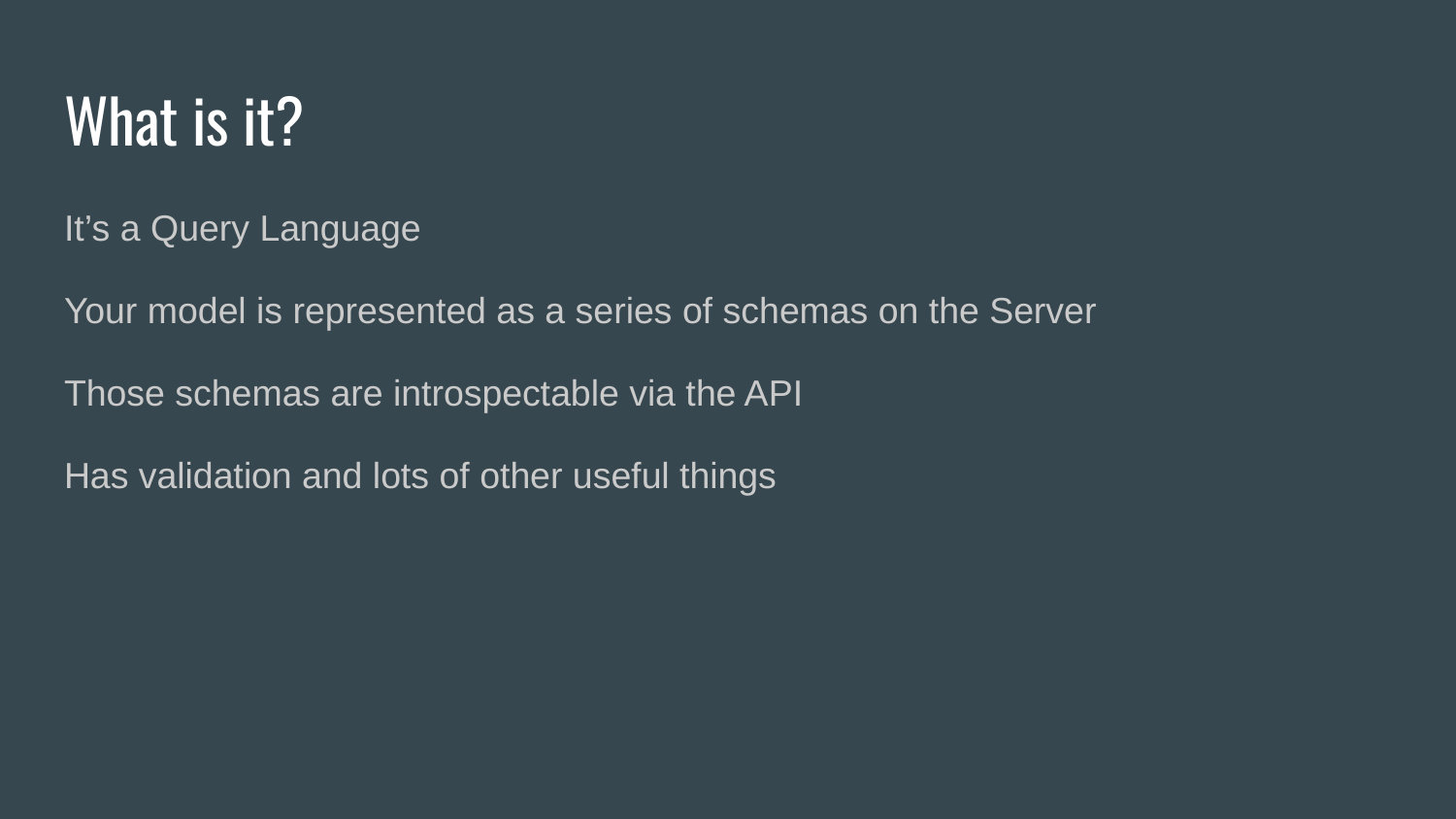

# What is it?
It’s a Query Language
Your model is represented as a series of schemas on the Server
Those schemas are introspectable via the API
Has validation and lots of other useful things